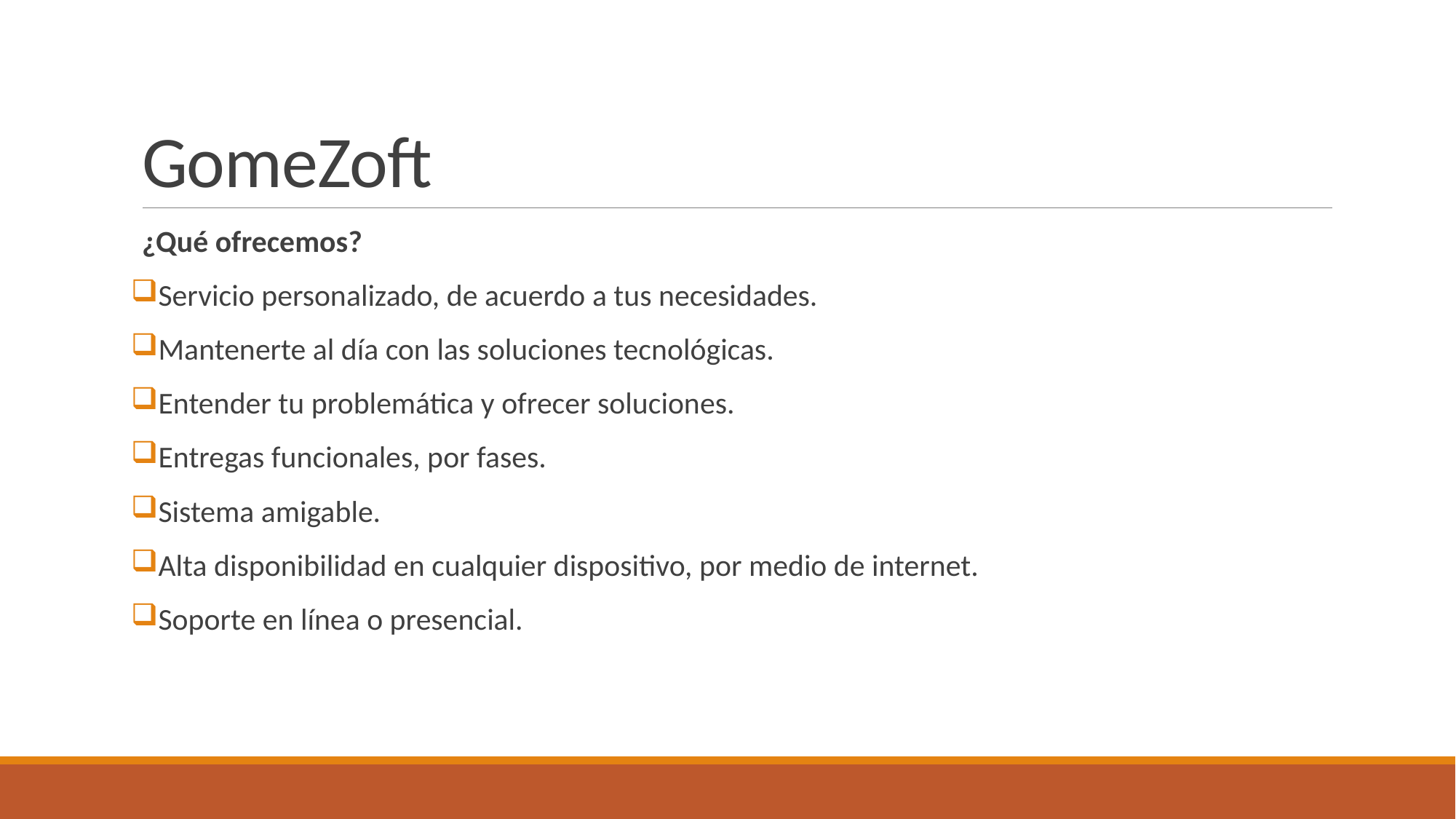

# GomeZoft
¿Qué ofrecemos?
Servicio personalizado, de acuerdo a tus necesidades.
Mantenerte al día con las soluciones tecnológicas.
Entender tu problemática y ofrecer soluciones.
Entregas funcionales, por fases.
Sistema amigable.
Alta disponibilidad en cualquier dispositivo, por medio de internet.
Soporte en línea o presencial.